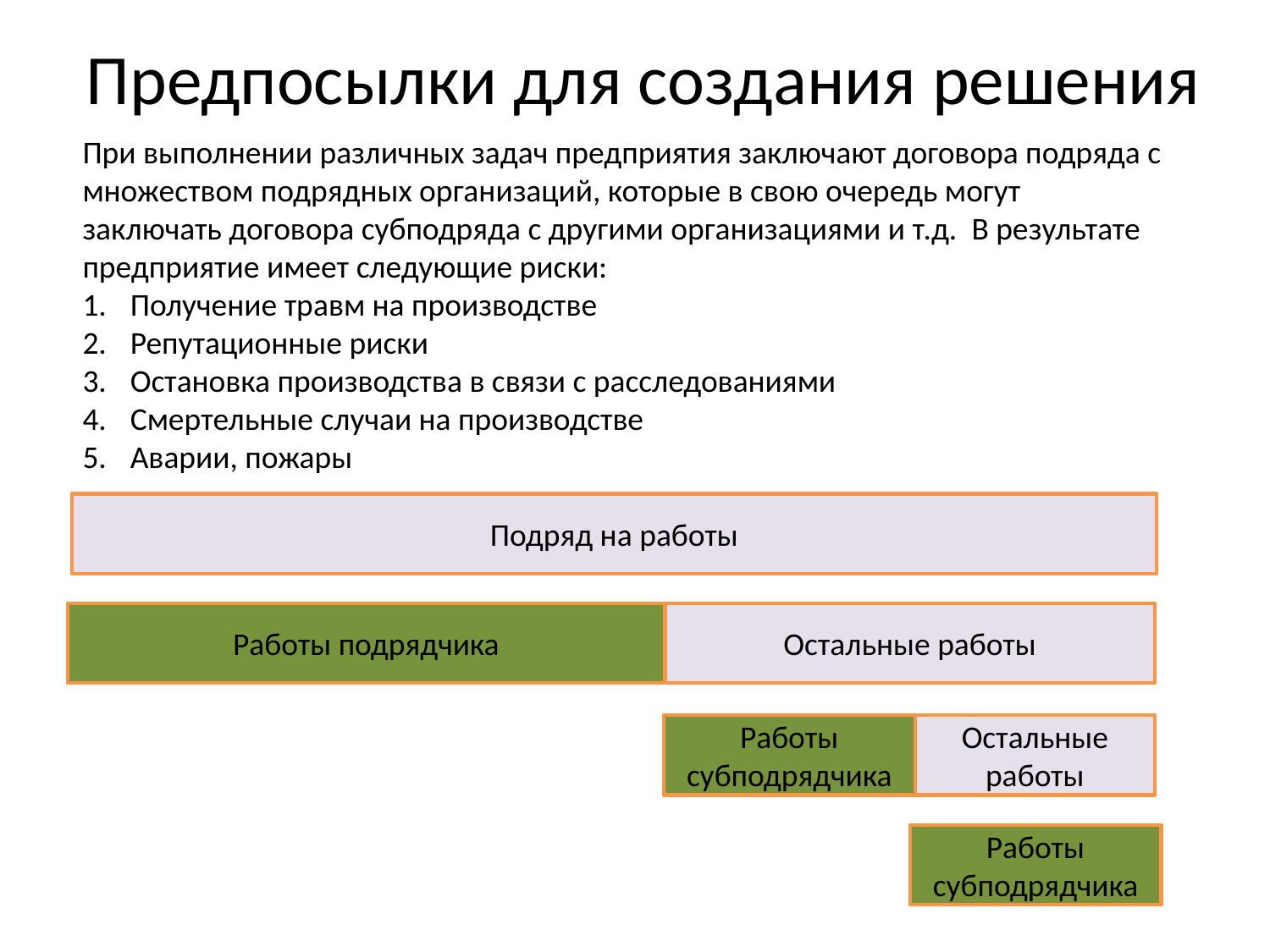

Предпосылки для создания решения
При выполнении различных задач предприятия заключают договора подряда с множеством подрядных организаций, которые в свою очередь могут заключать договора субподряда с другими организациями и т.д.  В результате предприятие имеет следующие риски:
Получение травм на производстве
Репутационные риски
Остановка производства в связи с расследованиями
Смертельные случаи на производстве
Аварии, пожары
Подряд на работы
Работы подрядчика
Остальные работы
Работы субподрядчика
Остальные работы
Работы субподрядчика